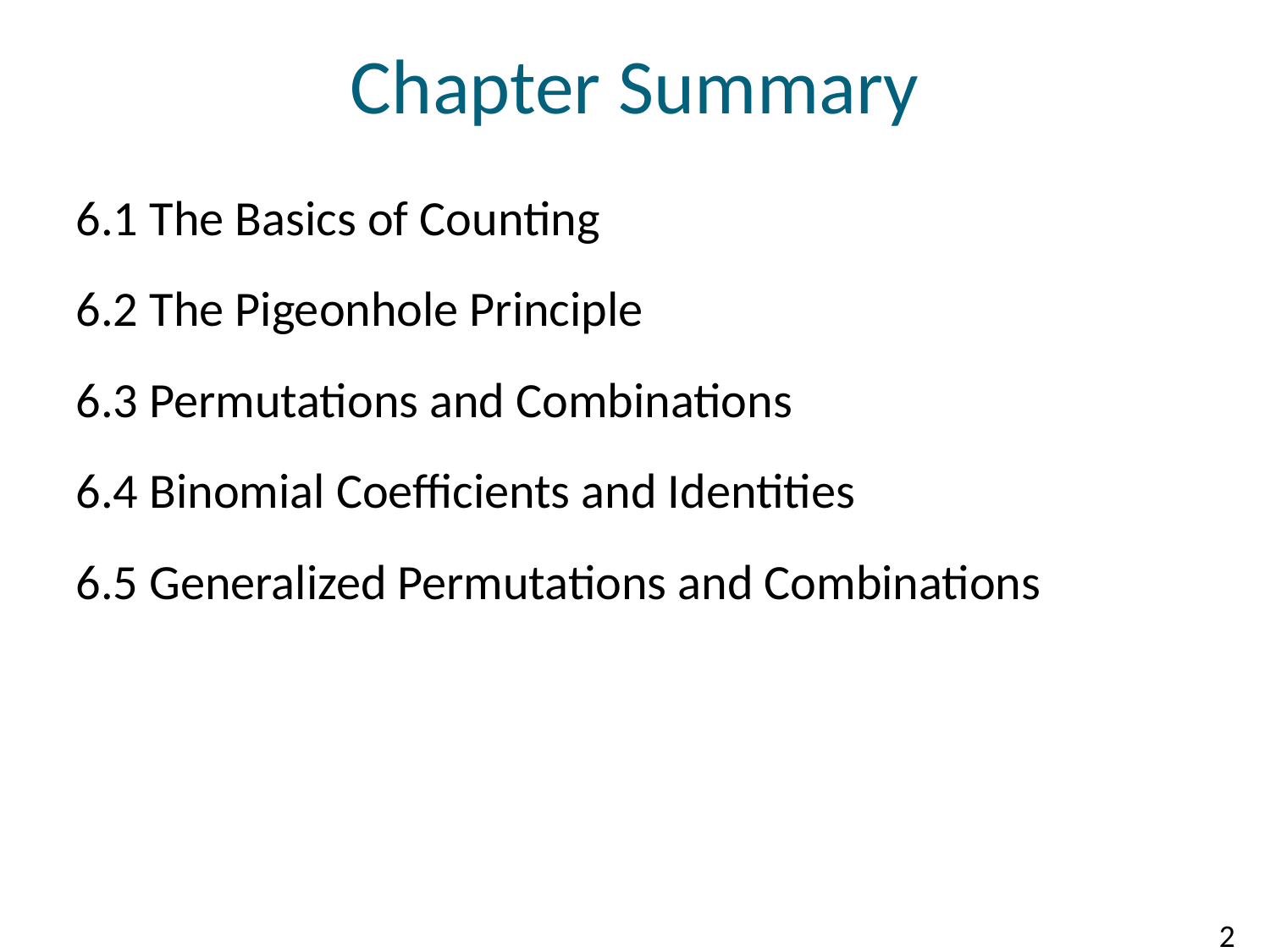

# Chapter Summary
6.1 The Basics of Counting
6.2 The Pigeonhole Principle
6.3 Permutations and Combinations
6.4 Binomial Coefficients and Identities
6.5 Generalized Permutations and Combinations